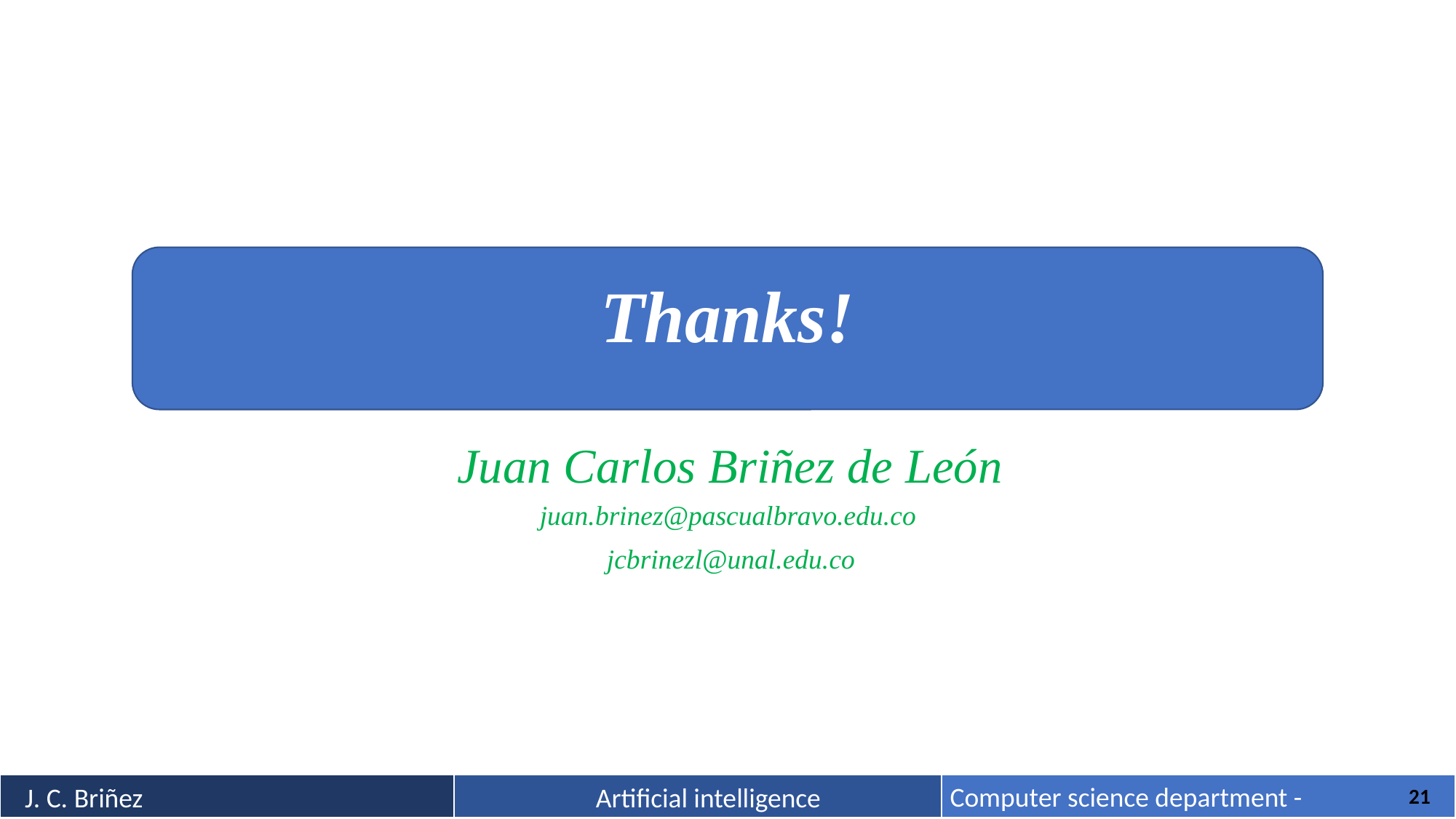

Thanks!
Juan Carlos Briñez de León
juan.brinez@pascualbravo.edu.co
jcbrinezl@unal.edu.co
21
Electronic Engineering Department  -   12/20
Electronic Engineering Department -
Computer science department -
|  |  |  |
| --- | --- | --- |
|  |  |  |
| --- | --- | --- |
J. C. Briñez
J. C. Briñez
Digital image processing
Artificial intelligence
21